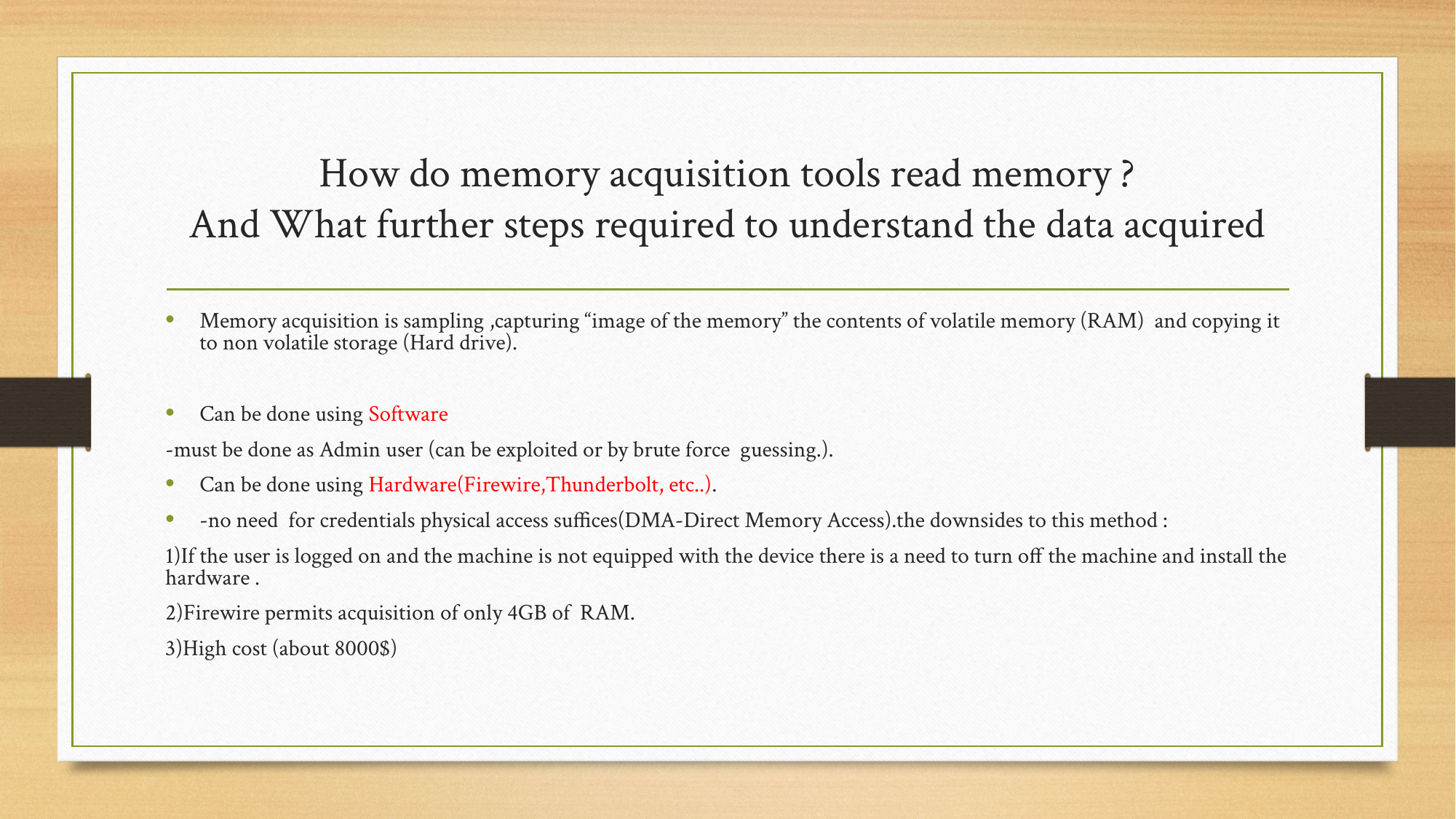

# How do memory acquisition tools read memory ? And What further steps required to understand the data acquired
Memory acquisition is sampling ,capturing “image of the memory” the contents of volatile memory (RAM)  and copying it to non volatile storage (Hard drive).

Can be done using Software
-must be done as Admin user (can be exploited or by brute force  guessing.).
Can be done using Hardware(Firewire,Thunderbolt, etc..).
-no need  for credentials physical access suffices(DMA-Direct Memory Access).the downsides to this method :
1)If the user is logged on and the machine is not equipped with the device there is a need to turn off the machine and install the hardware .
2)Firewire permits acquisition of only 4GB of  RAM.
3)High cost (about 8000$)